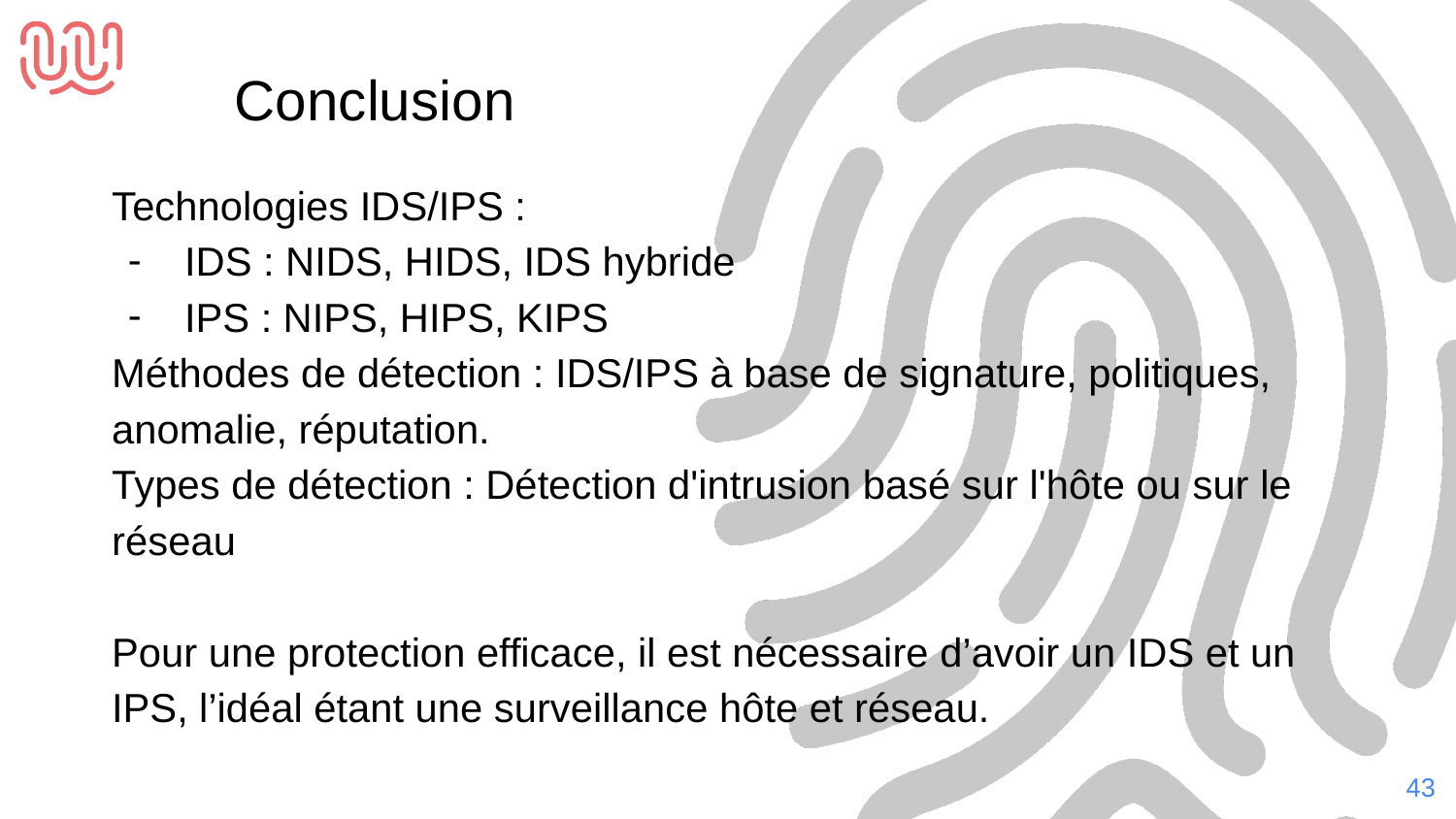

Conclusion
Technologies IDS/IPS :
IDS : NIDS, HIDS, IDS hybride
IPS : NIPS, HIPS, KIPS
Méthodes de détection : IDS/IPS à base de signature, politiques, anomalie, réputation.
Types de détection : Détection d'intrusion basé sur l'hôte ou sur le réseau

Pour une protection efficace, il est nécessaire d’avoir un IDS et un IPS, l’idéal étant une surveillance hôte et réseau.
43